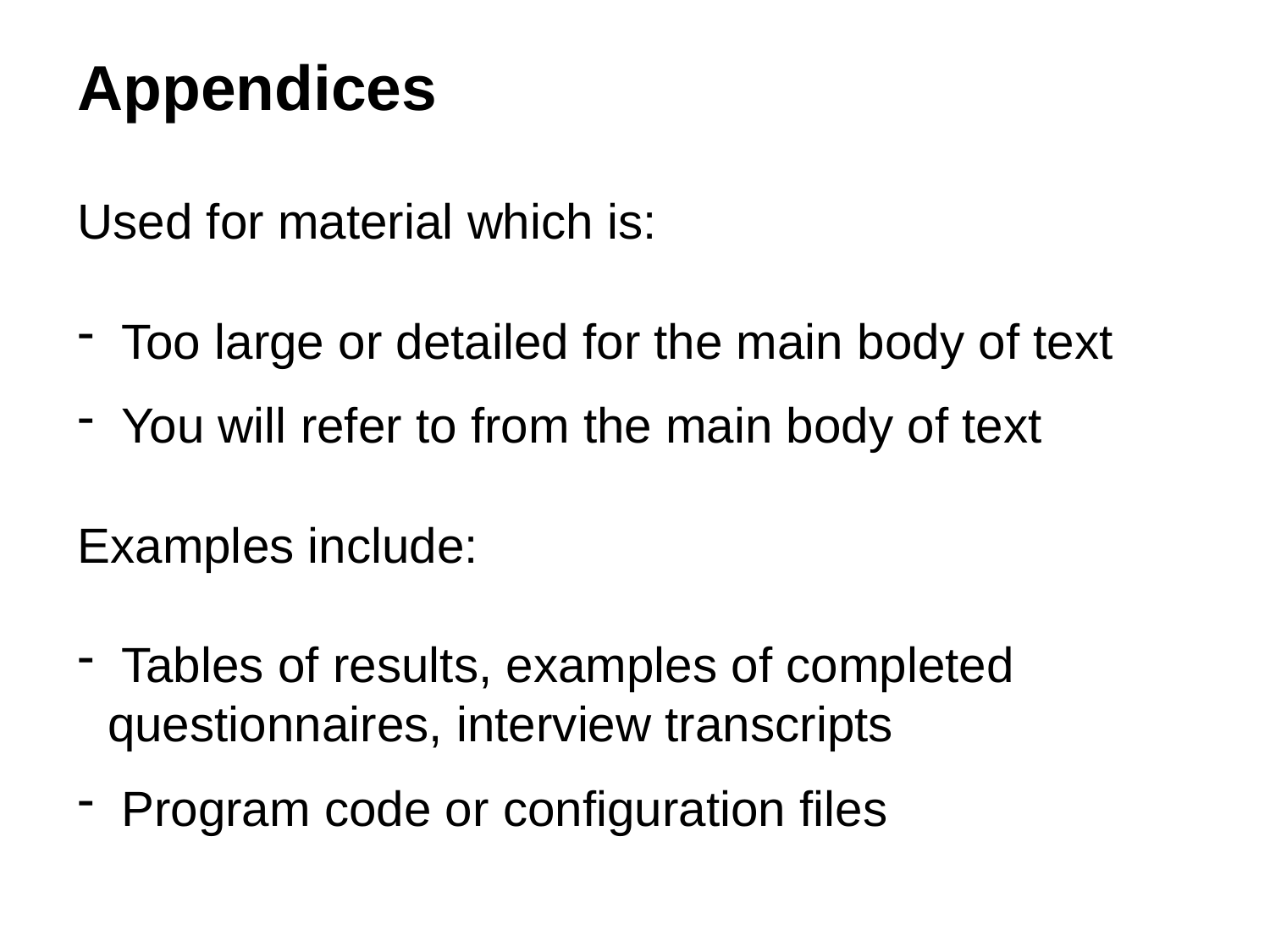

Appendices

Used for material which is:

 Too large or detailed for the main body of text
 You will refer to from the main body of text

Examples include:

 Tables of results, examples of completed   questionnaires, interview transcripts
 Program code or configuration files